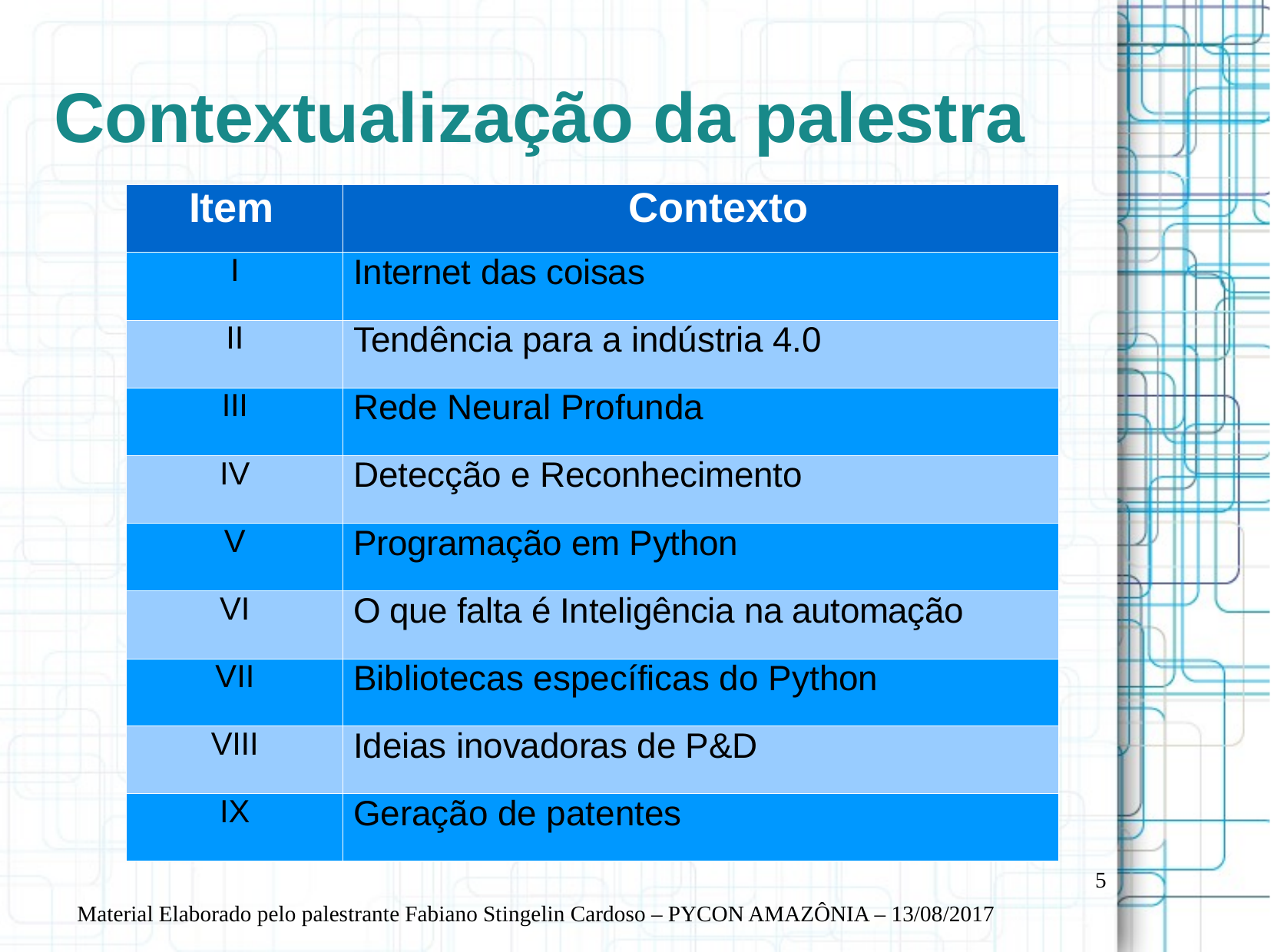

Contextualização
da
palestra

Item
Contexto

I

Internet das coisas

II

Tendência para a indústria 4.0

III

Rede Neural Profunda

IV

Detecção e Reconhecimento

V

Programação em Python

VI

O que falta é Inteligência na automação

VII

Bibliotecas específicas do Python

VIII

Ideias inovadoras de P&D

IX

Geração de patentes

5
Material Elaborado pelo palestrante Fabiano Stingelin Cardoso – PYCON AMAZÔNIA – 13/08/2017